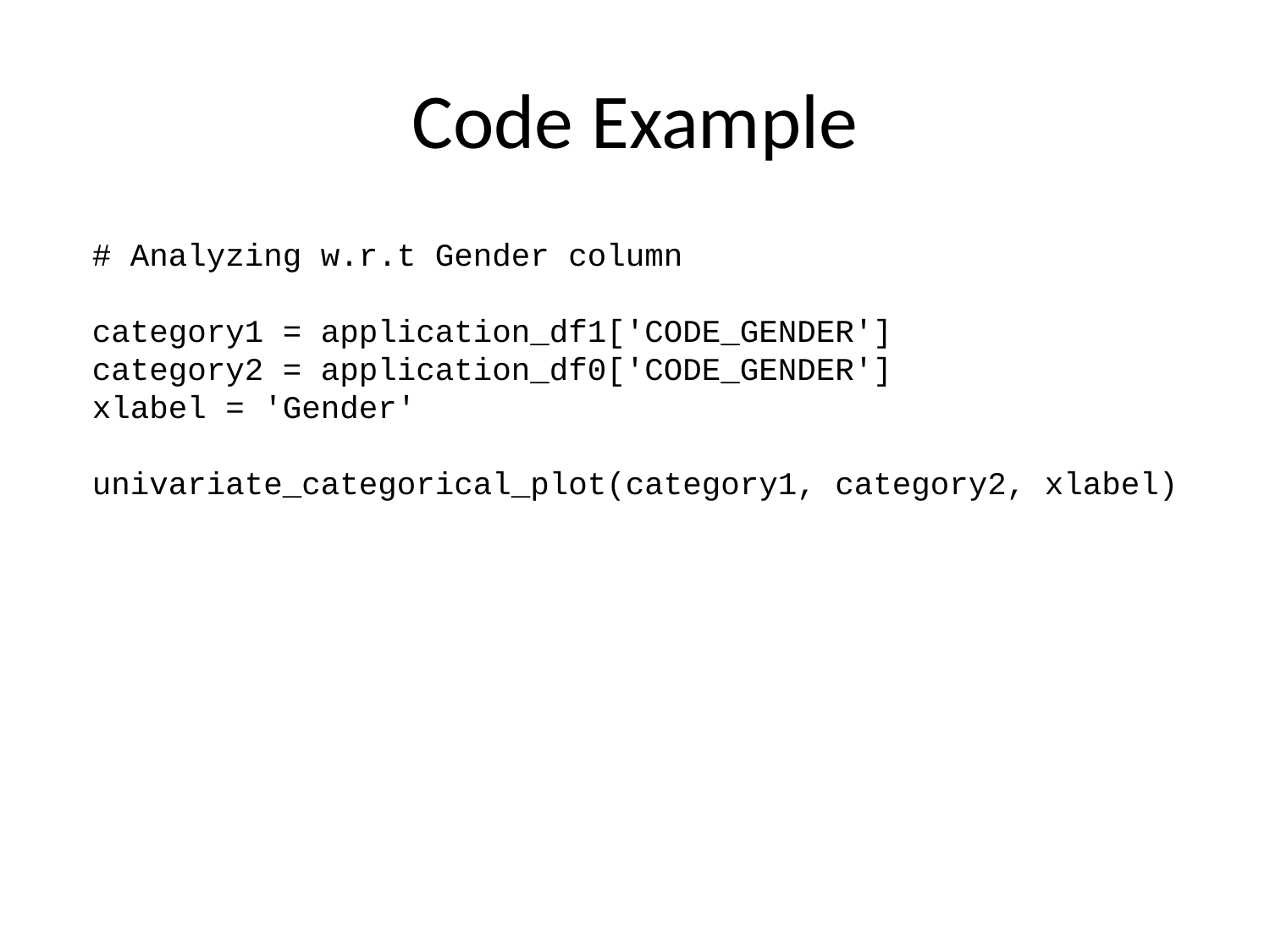

# Code Example

# Analyzing w.r.t Gender column category1 = application_df1['CODE_GENDER'] category2 = application_df0['CODE_GENDER'] xlabel = 'Gender' univariate_categorical_plot(category1, category2, xlabel)